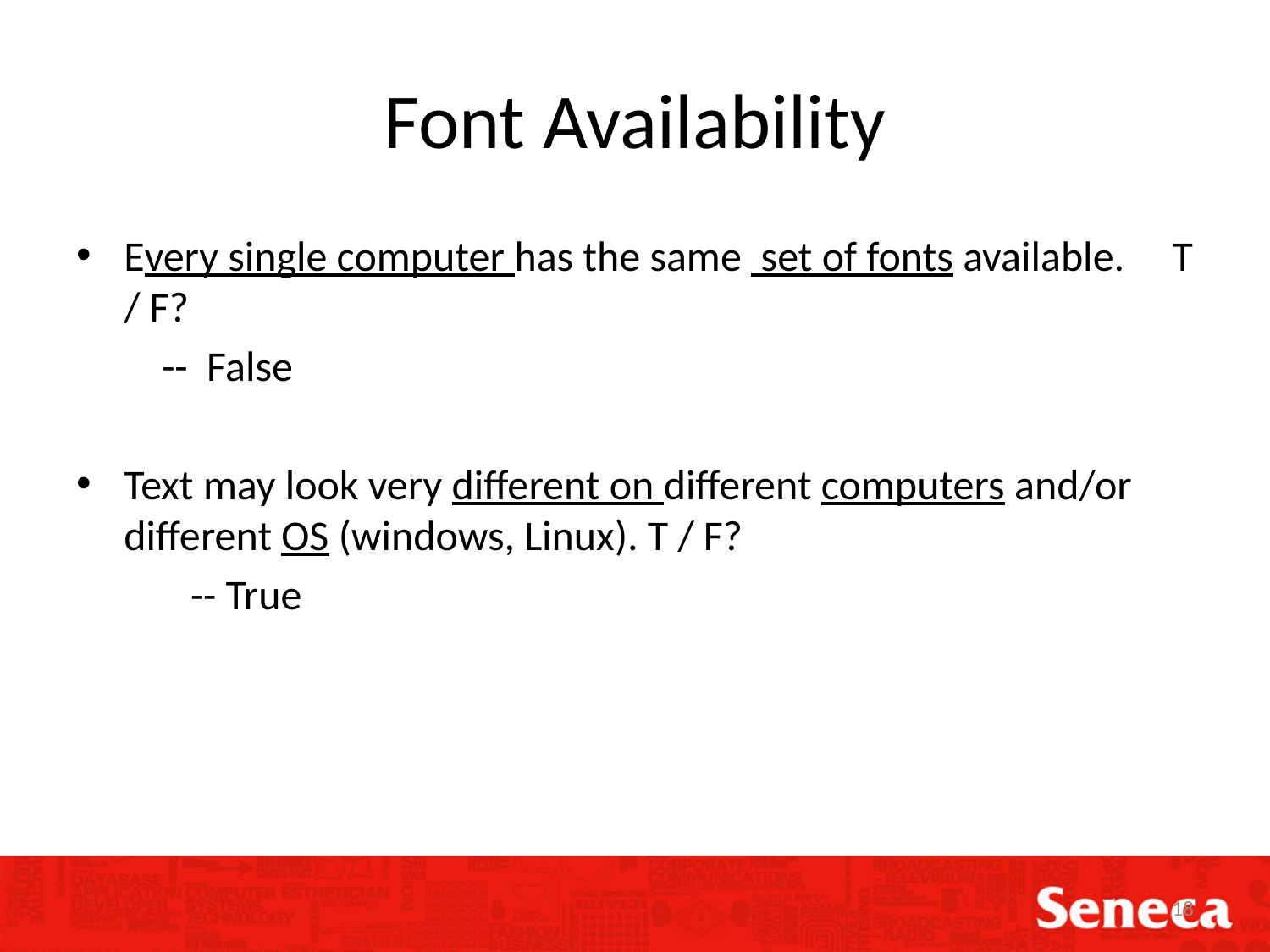

# Font Availability
Every single computer has the same  set of fonts available.     T / F?
         --  False

Text may look very different on different computers and/or different OS (windows, Linux). T / F?
            -- True
18